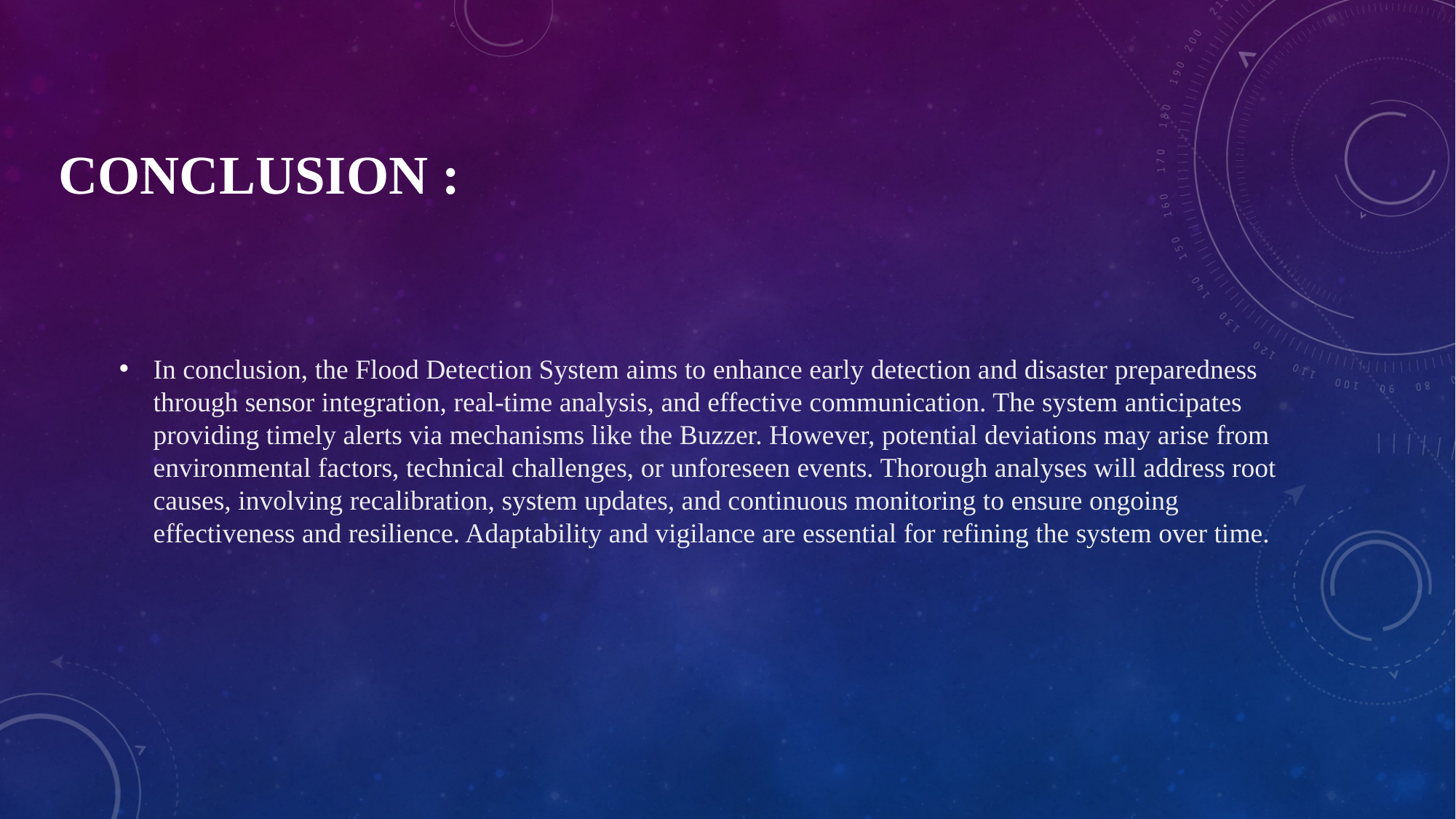

# Conclusion :
In conclusion, the Flood Detection System aims to enhance early detection and disaster preparedness through sensor integration, real-time analysis, and effective communication. The system anticipates providing timely alerts via mechanisms like the Buzzer. However, potential deviations may arise from environmental factors, technical challenges, or unforeseen events. Thorough analyses will address root causes, involving recalibration, system updates, and continuous monitoring to ensure ongoing effectiveness and resilience. Adaptability and vigilance are essential for refining the system over time.